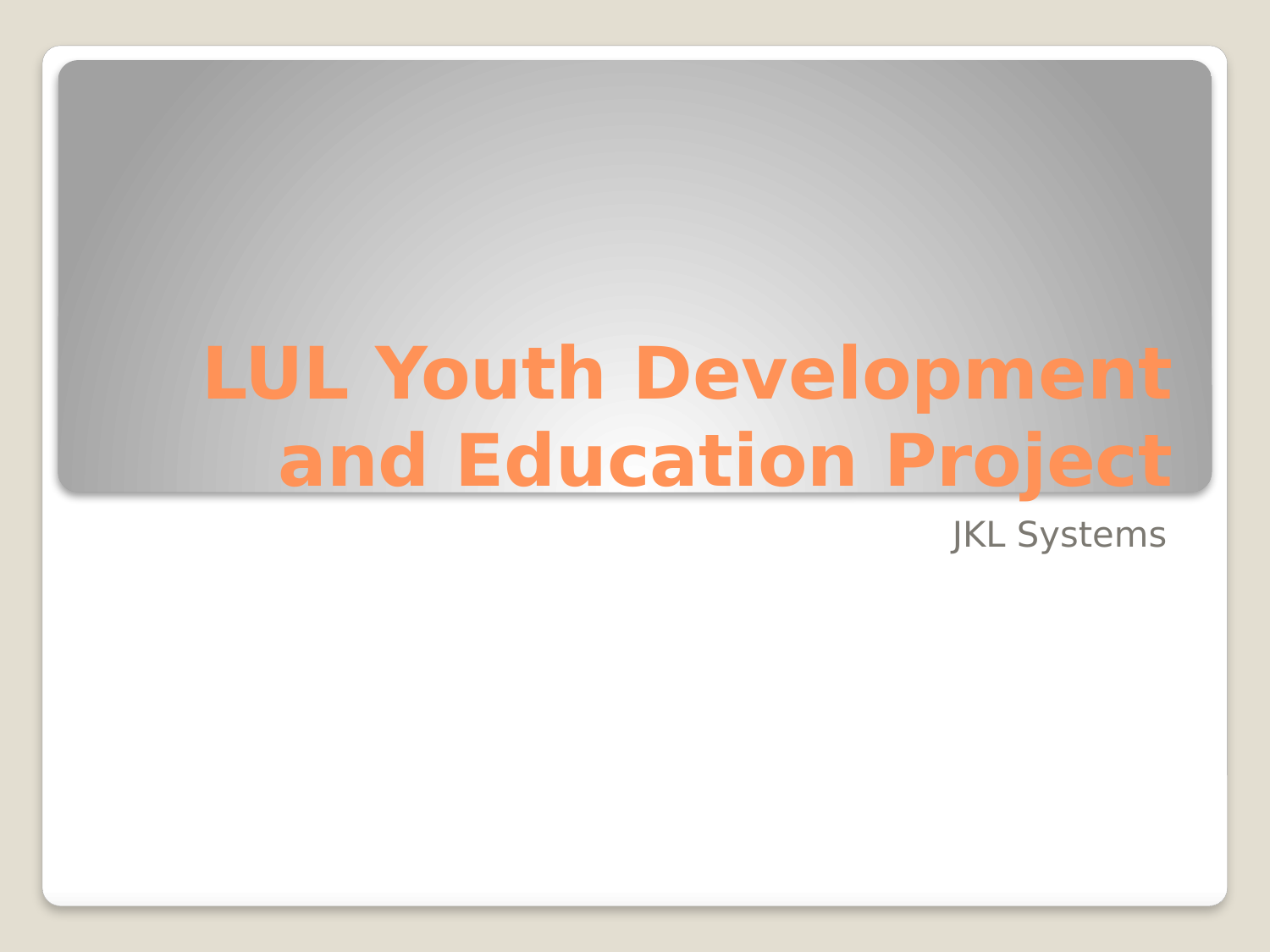

# LUL Youth Development and Education Project
JKL Systems